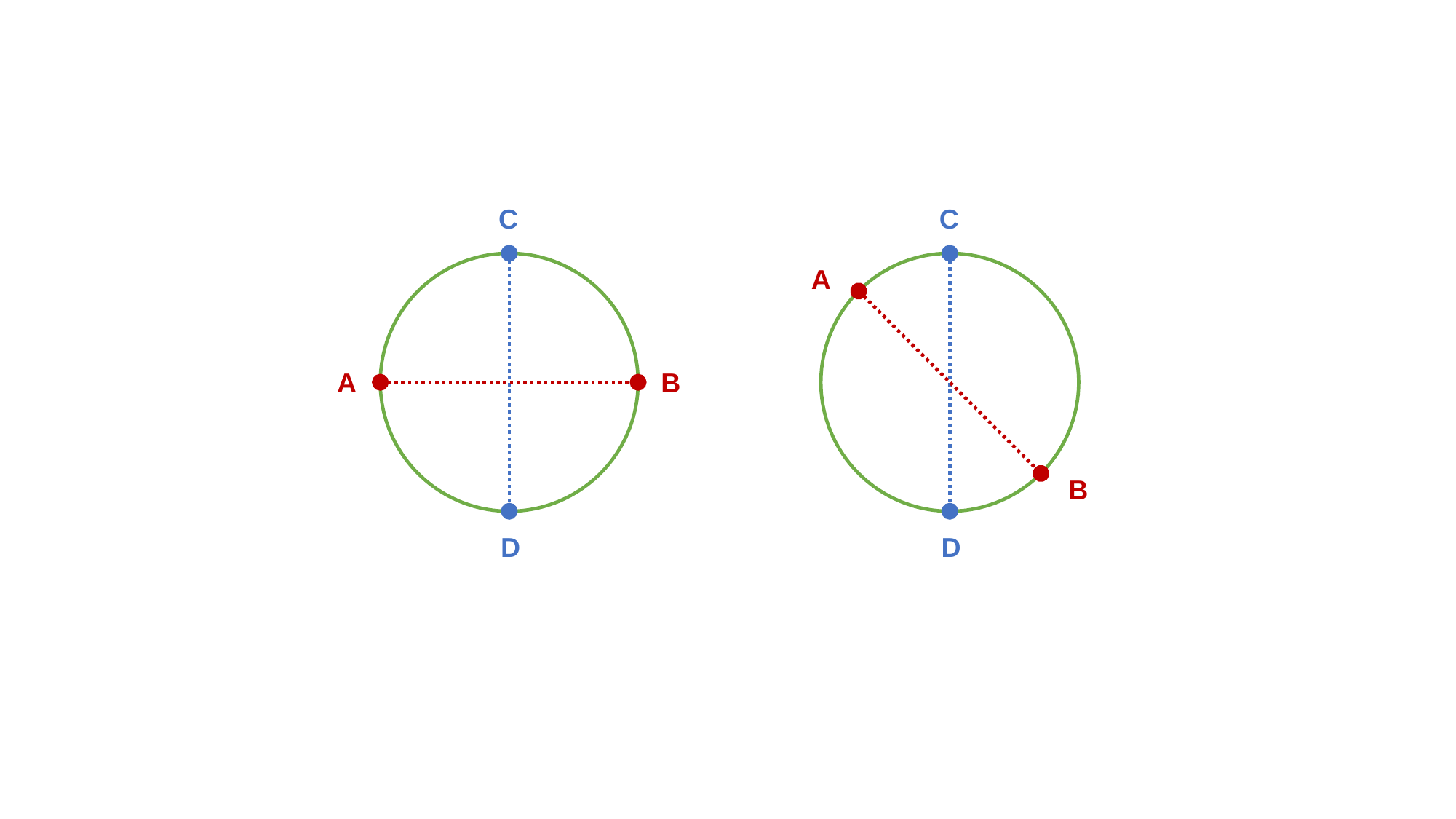

C
C

A
A
B
B
D
D